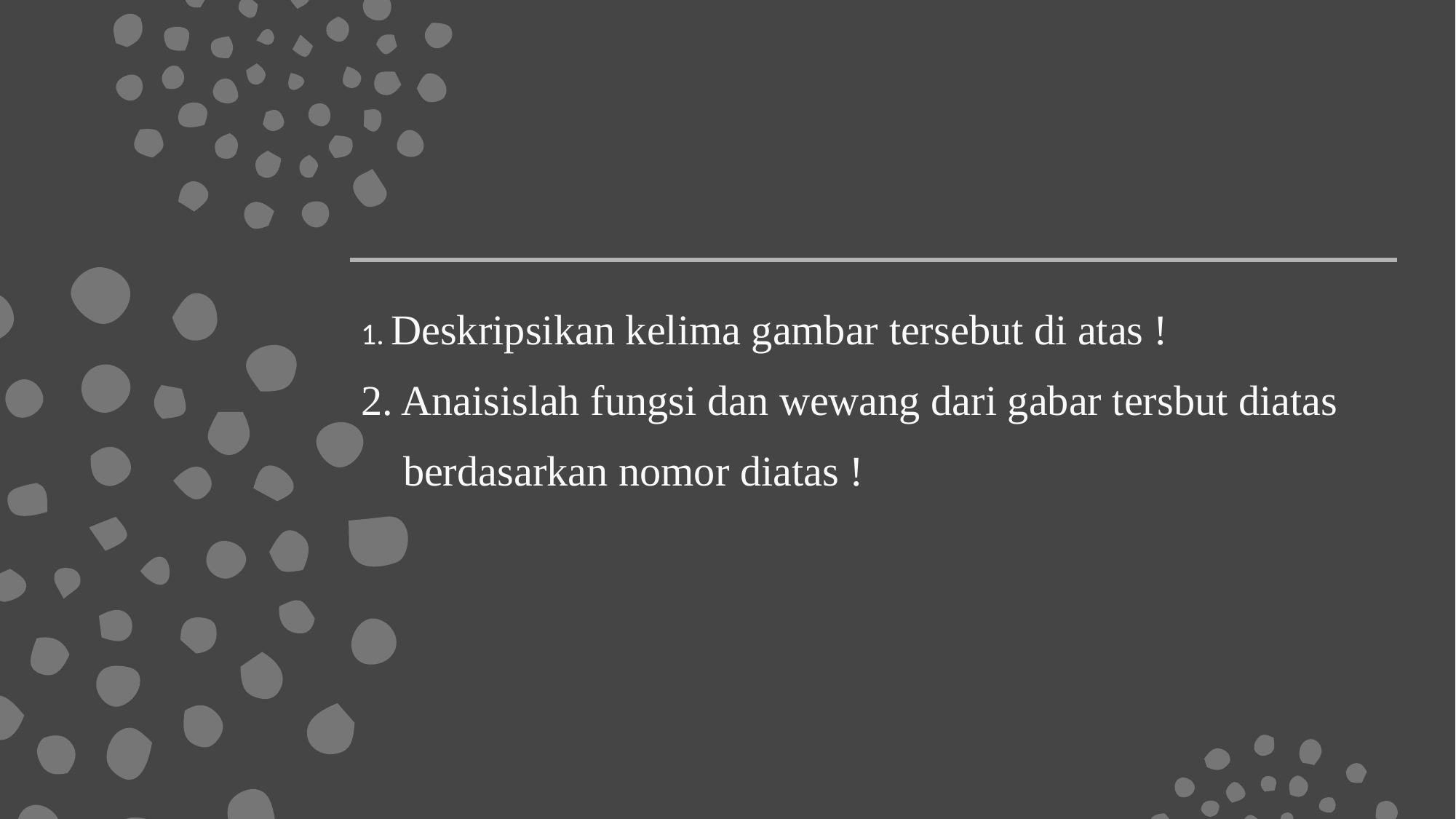

#
1. Deskripsikan kelima gambar tersebut di atas !
2. Anaisislah fungsi dan wewang dari gabar tersbut diatas
    berdasarkan nomor diatas !